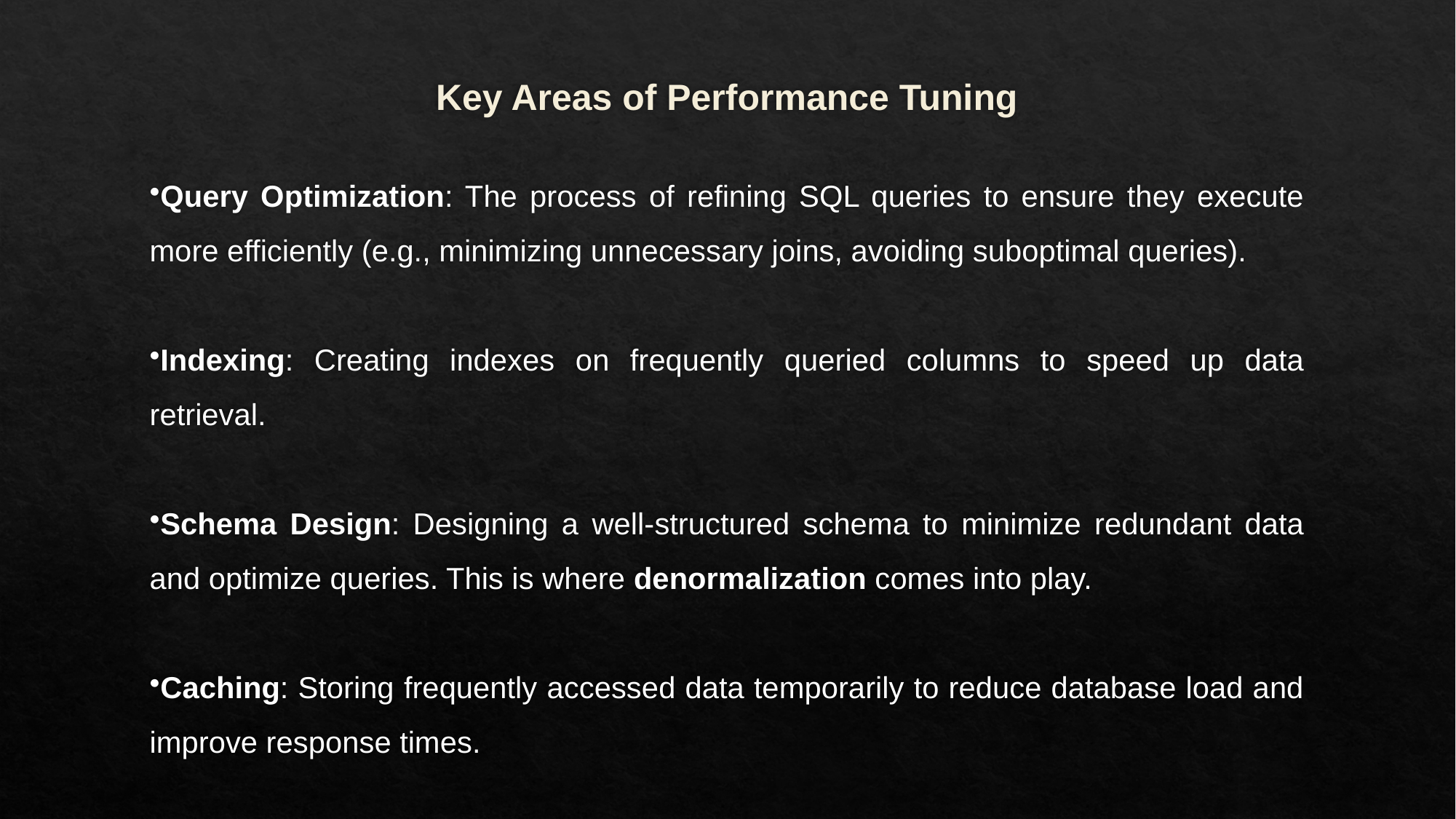

# Key Areas of Performance Tuning
Query Optimization: The process of refining SQL queries to ensure they execute more efficiently (e.g., minimizing unnecessary joins, avoiding suboptimal queries).

Indexing: Creating indexes on frequently queried columns to speed up data retrieval.

Schema Design: Designing a well-structured schema to minimize redundant data and optimize queries. This is where denormalization comes into play.

Caching: Storing frequently accessed data temporarily to reduce database load and improve response times.